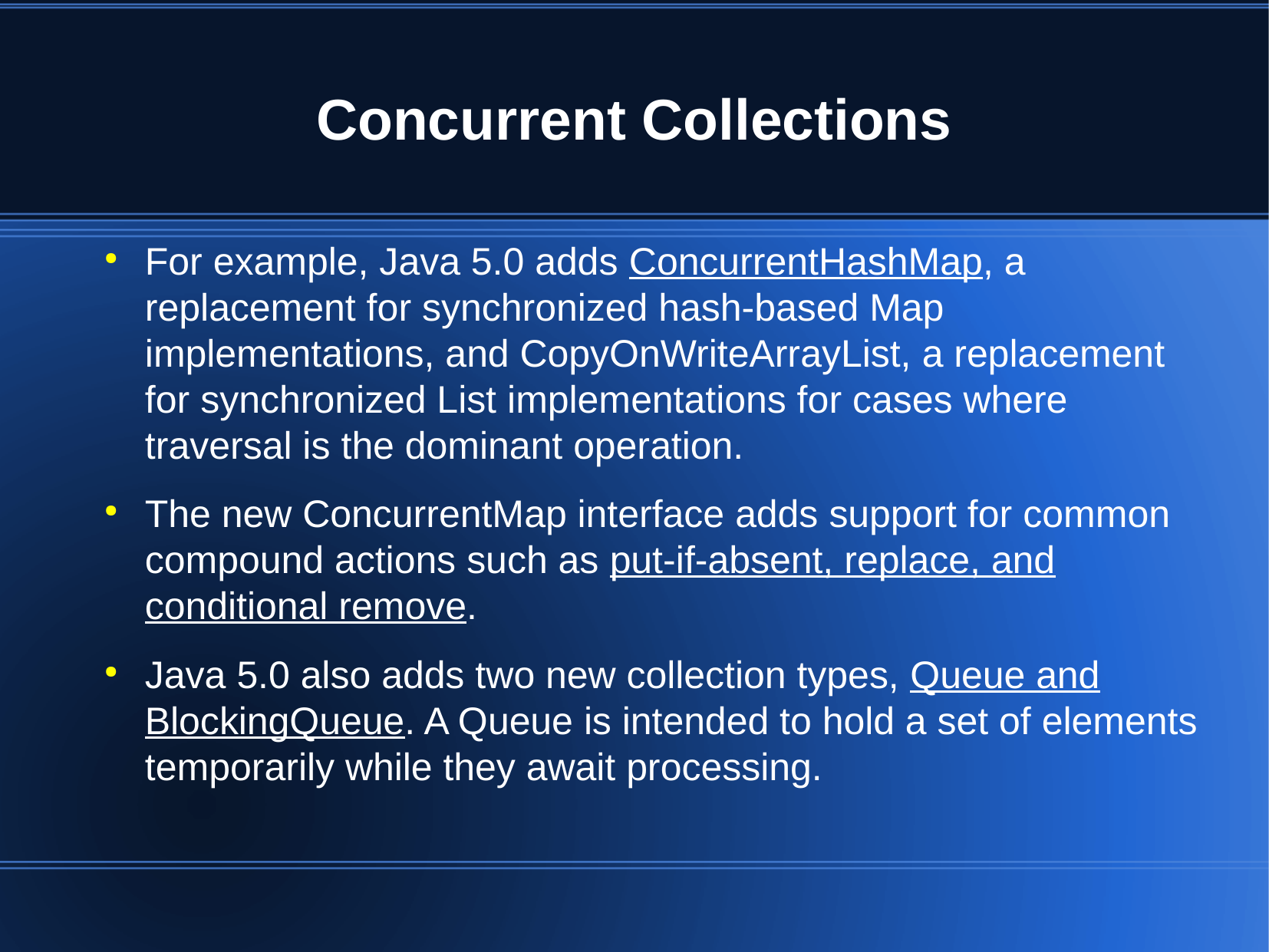

Concurrent Collections
For example, Java 5.0 adds ConcurrentHashMap, a replacement for synchronized hash-based Map implementations, and CopyOnWriteArrayList, a replacement for synchronized List implementations for cases where traversal is the dominant operation.
The new ConcurrentMap interface adds support for common compound actions such as put-if-absent, replace, and conditional remove.
Java 5.0 also adds two new collection types, Queue and BlockingQueue. A Queue is intended to hold a set of elements temporarily while they await processing.